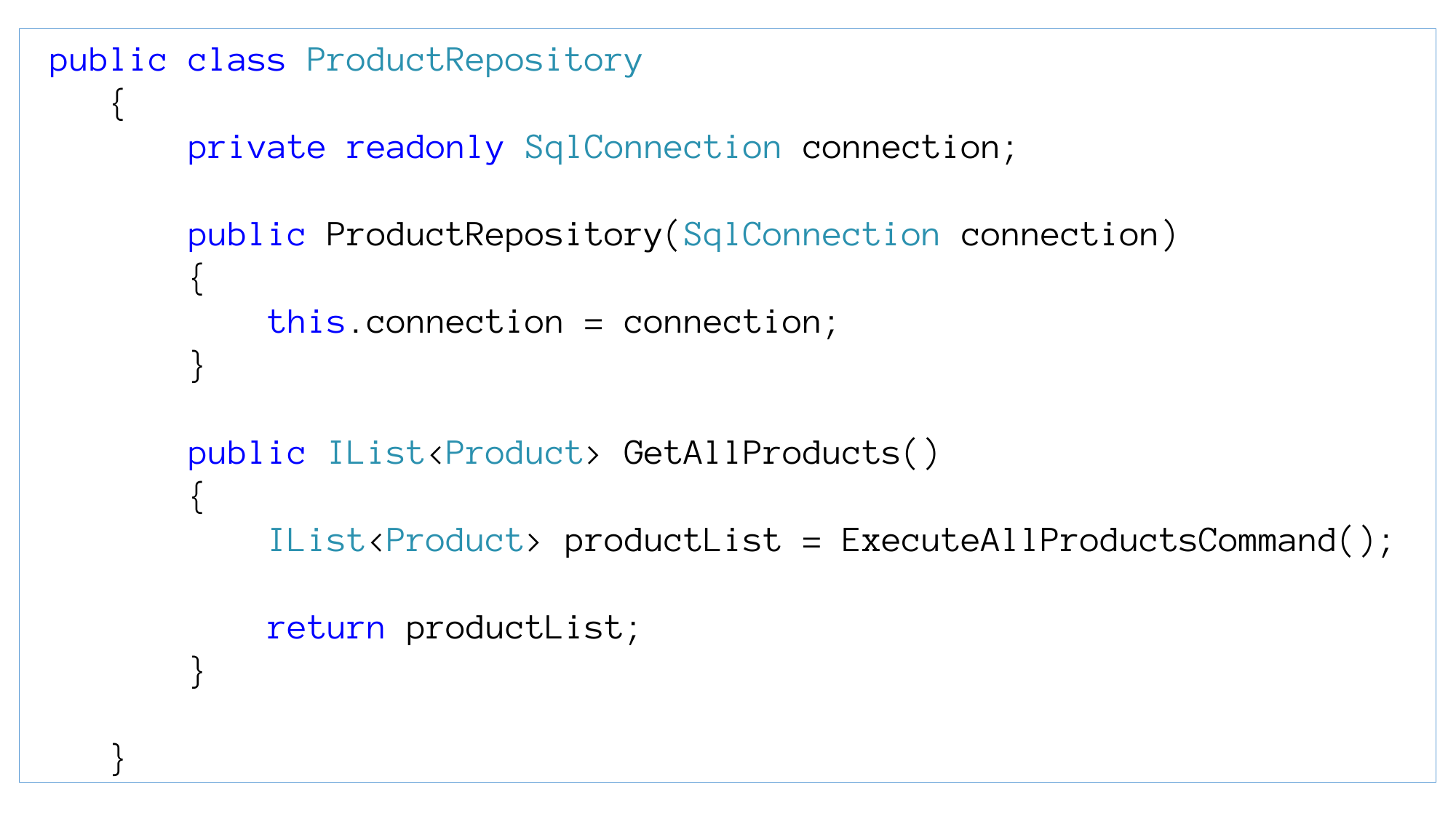

public class ProductRepository
    {
        private readonly SqlConnection connection;

        public ProductRepository(SqlConnection connection)
        {
            this.connection = connection;
        }

        public IList<Product> GetAllProducts()
        {
            IList<Product> productList = ExecuteAllProductsCommand();

            return productList;
        }

    }